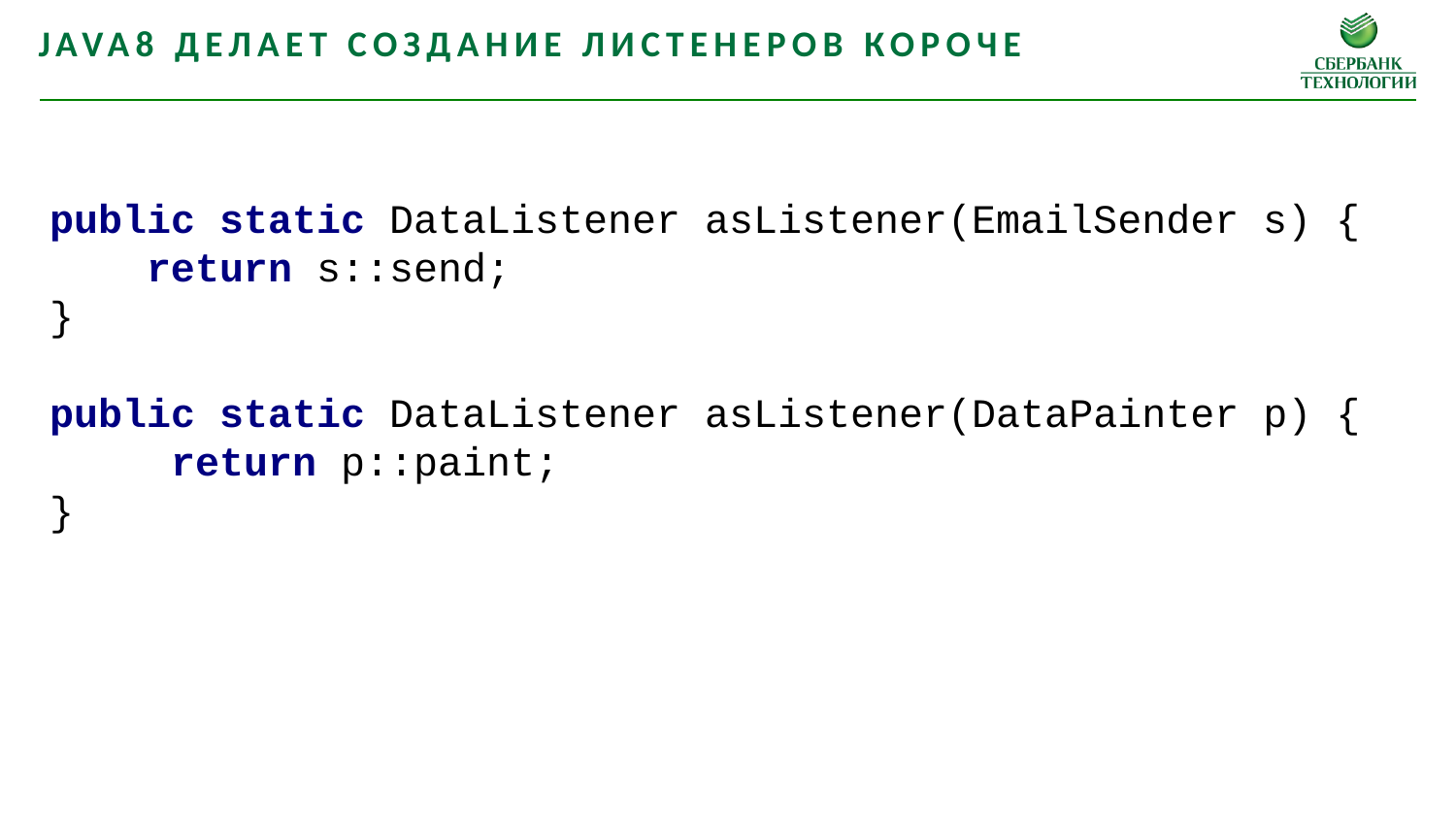

Java8 делает создание листенеров короче
public static DataListener asListener(EmailSender s) {
    return s::send;
}
public static DataListener asListener(DataPainter p) {
     return p::paint;
}